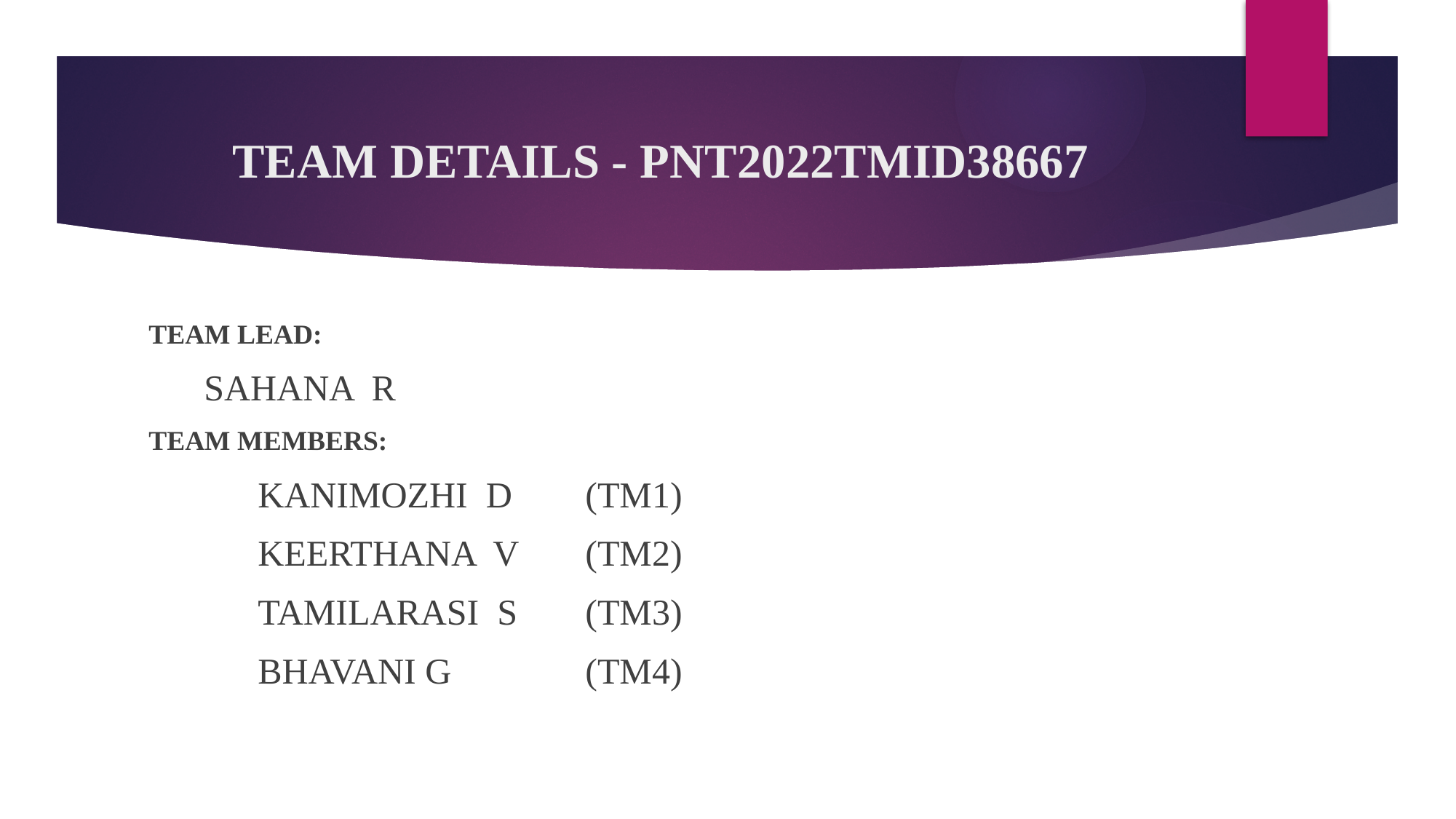

# TEAM DETAILS - PNT2022TMID38667
TEAM LEAD:
        SAHANA  R
TEAM MEMBERS:
	KANIMOZHI  D	(TM1)
	KEERTHANA  V	(TM2)
	TAMILARASI  S 	(TM3)
	BHAVANI G   	(TM4)